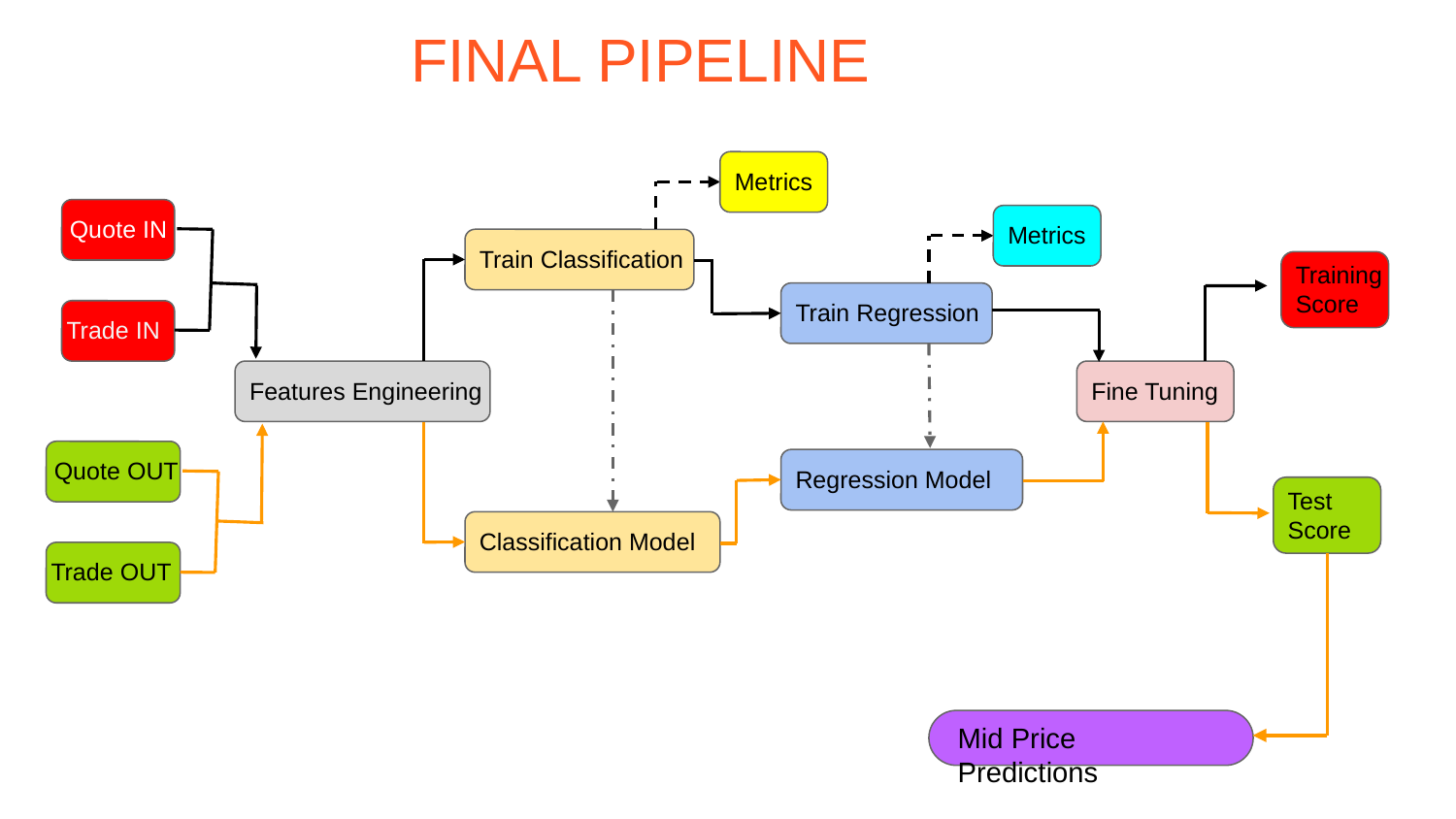

# FINAL PIPELINE

Metrics
Quote IN

Metrics

Train Classification
Training Score

Train Regression

Trade IN

Features Engineering

Fine Tuning
Quote OUT

Regression Model
Test
Score

Classification Model

Trade OUT

Mid Price Predictions